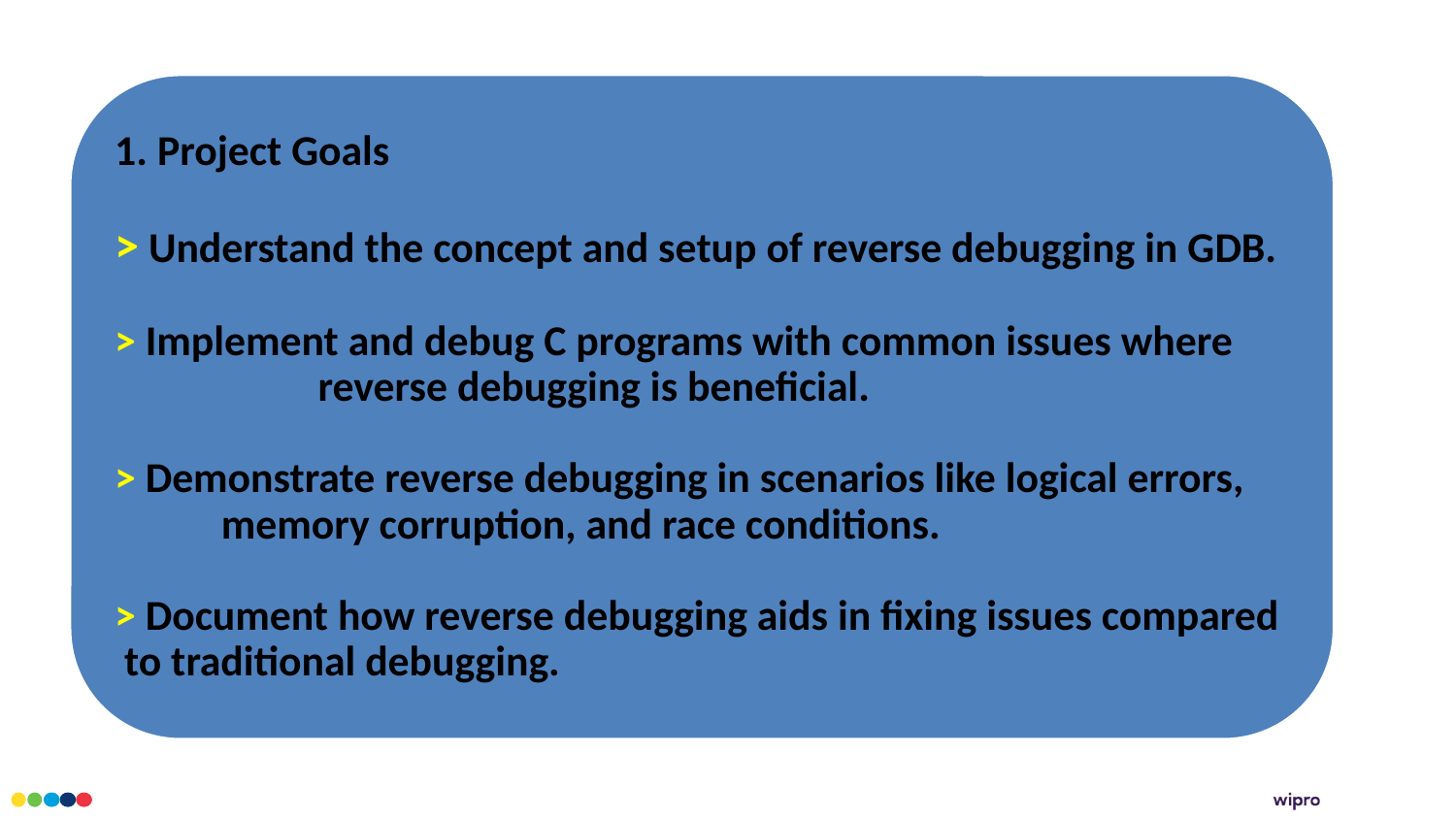

1. Project Goals
> Understand the concept and setup of reverse debugging in GDB.
> Implement and debug C programs with common issues where                           reverse debugging is beneficial.
> Demonstrate reverse debugging in scenarios like logical errors,                memory corruption, and race conditions.
> Document how reverse debugging aids in fixing issues compared  to traditional debugging.